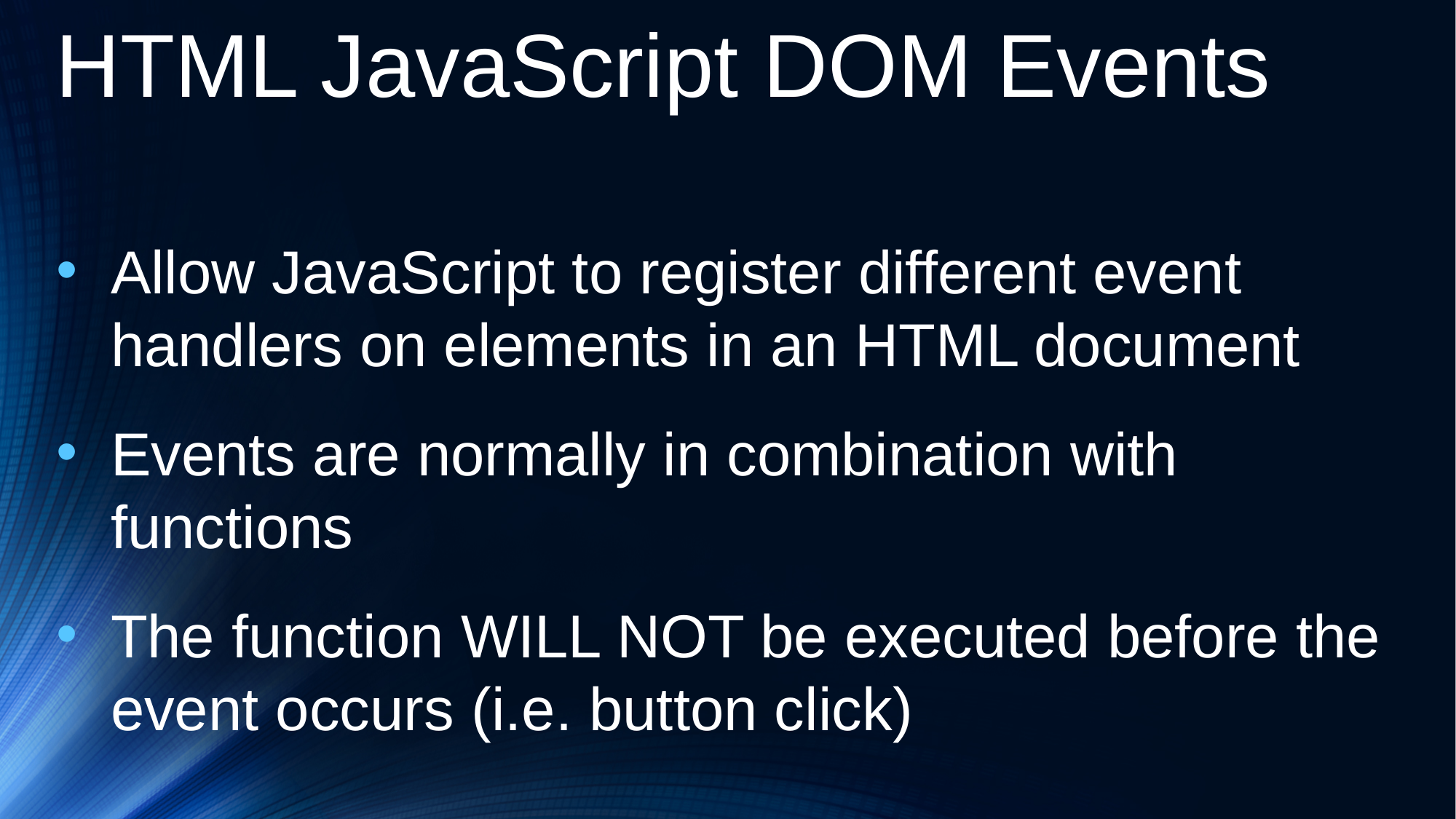

HTML JavaScript DOM Events

Allow JavaScript to register different event handlers on elements in an HTML document
Events are normally in combination with functions
The function WILL NOT be executed before the event occurs (i.e. button click)